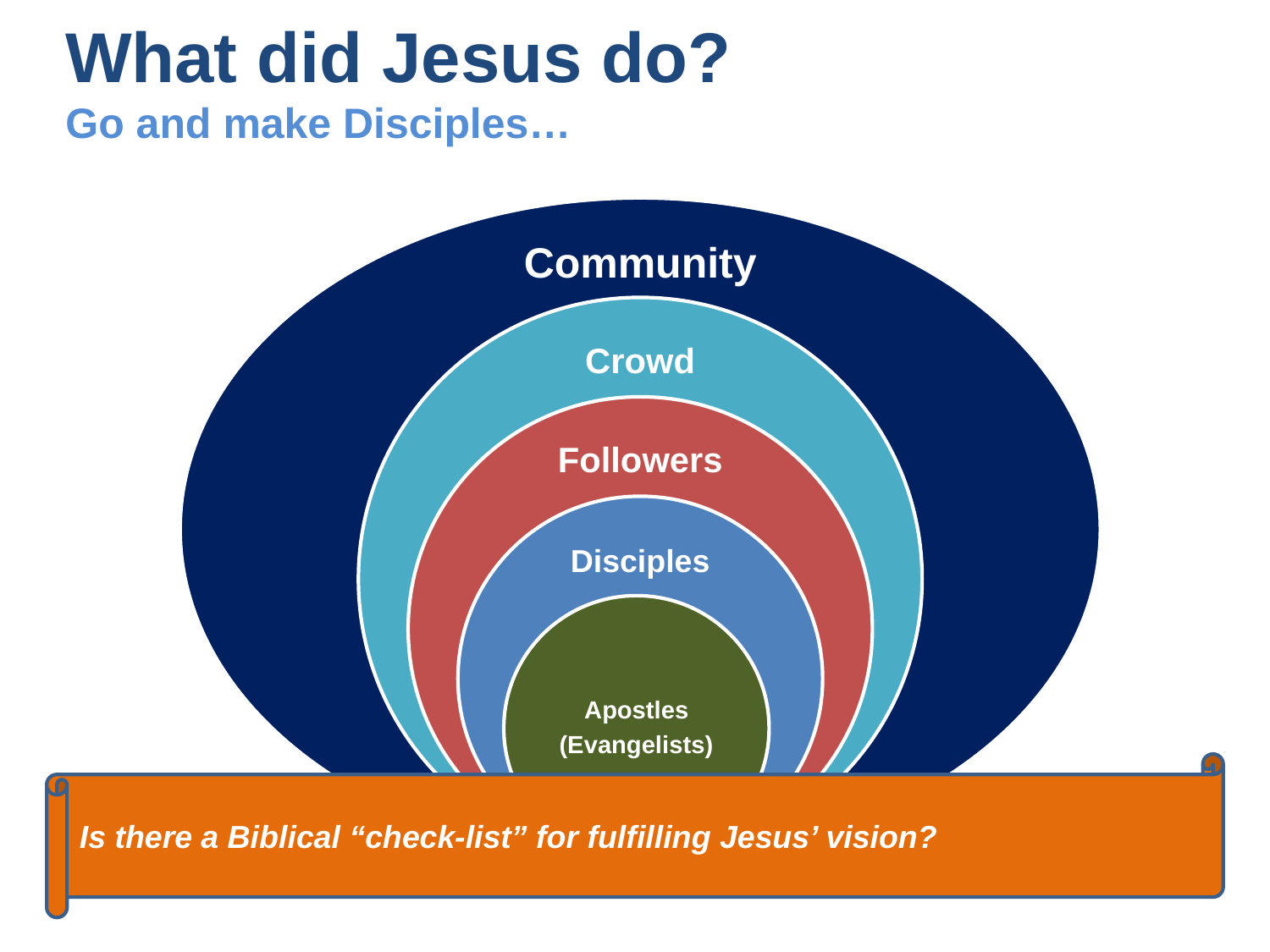

What did Jesus do?
Go and make Disciples…
Community
Crowd
Followers
Disciples
Apostles
(Evangelists)
Is there a Biblical “check-list” for fulfilling Jesus’ vision?